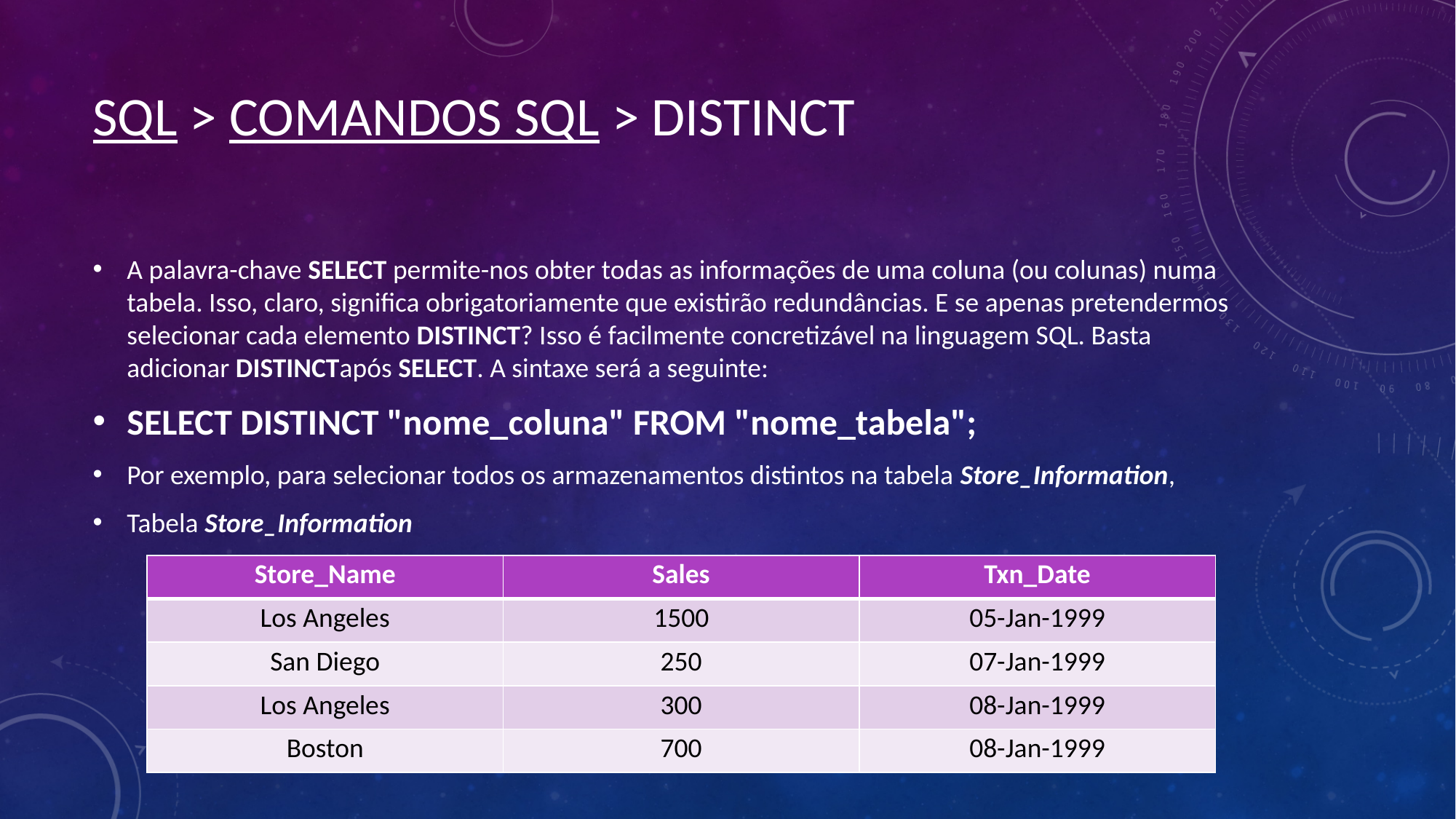

# SQL > Comandos SQL > DISTINCT
A palavra-chave SELECT permite-nos obter todas as informações de uma coluna (ou colunas) numa tabela. Isso, claro, significa obrigatoriamente que existirão redundâncias. E se apenas pretendermos selecionar cada elemento DISTINCT? Isso é facilmente concretizável na linguagem SQL. Basta adicionar DISTINCTapós SELECT. A sintaxe será a seguinte:
SELECT DISTINCT "nome_coluna" FROM "nome_tabela";
Por exemplo, para selecionar todos os armazenamentos distintos na tabela Store_Information,
Tabela Store_Information

| Store\_Name | Sales | Txn\_Date |
| --- | --- | --- |
| Los Angeles | 1500 | 05-Jan-1999 |
| San Diego | 250 | 07-Jan-1999 |
| Los Angeles | 300 | 08-Jan-1999 |
| Boston | 700 | 08-Jan-1999 |